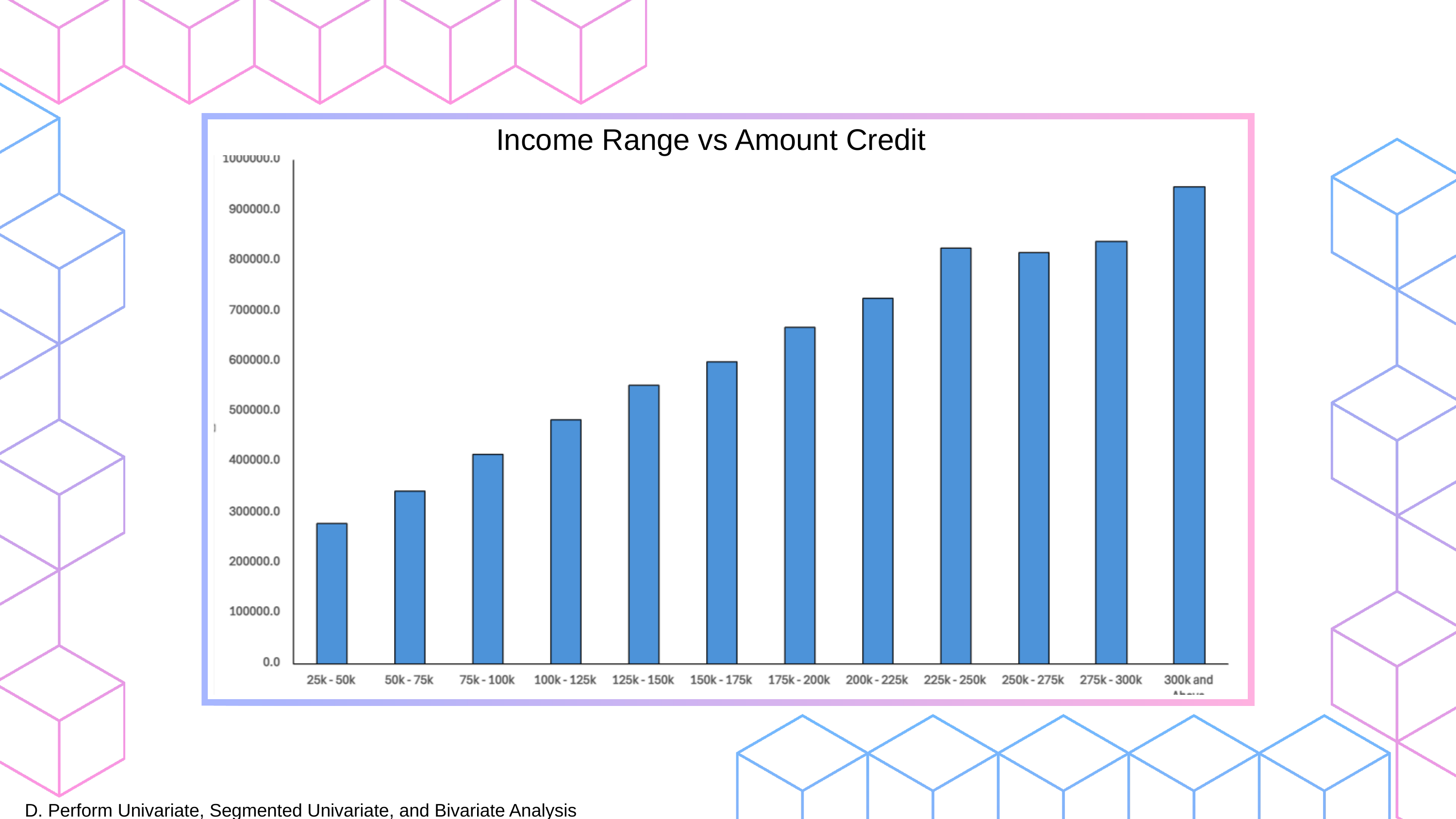

Income Range vs Amount Credit

D. Perform Univariate, Segmented Univariate, and Bivariate Analysis